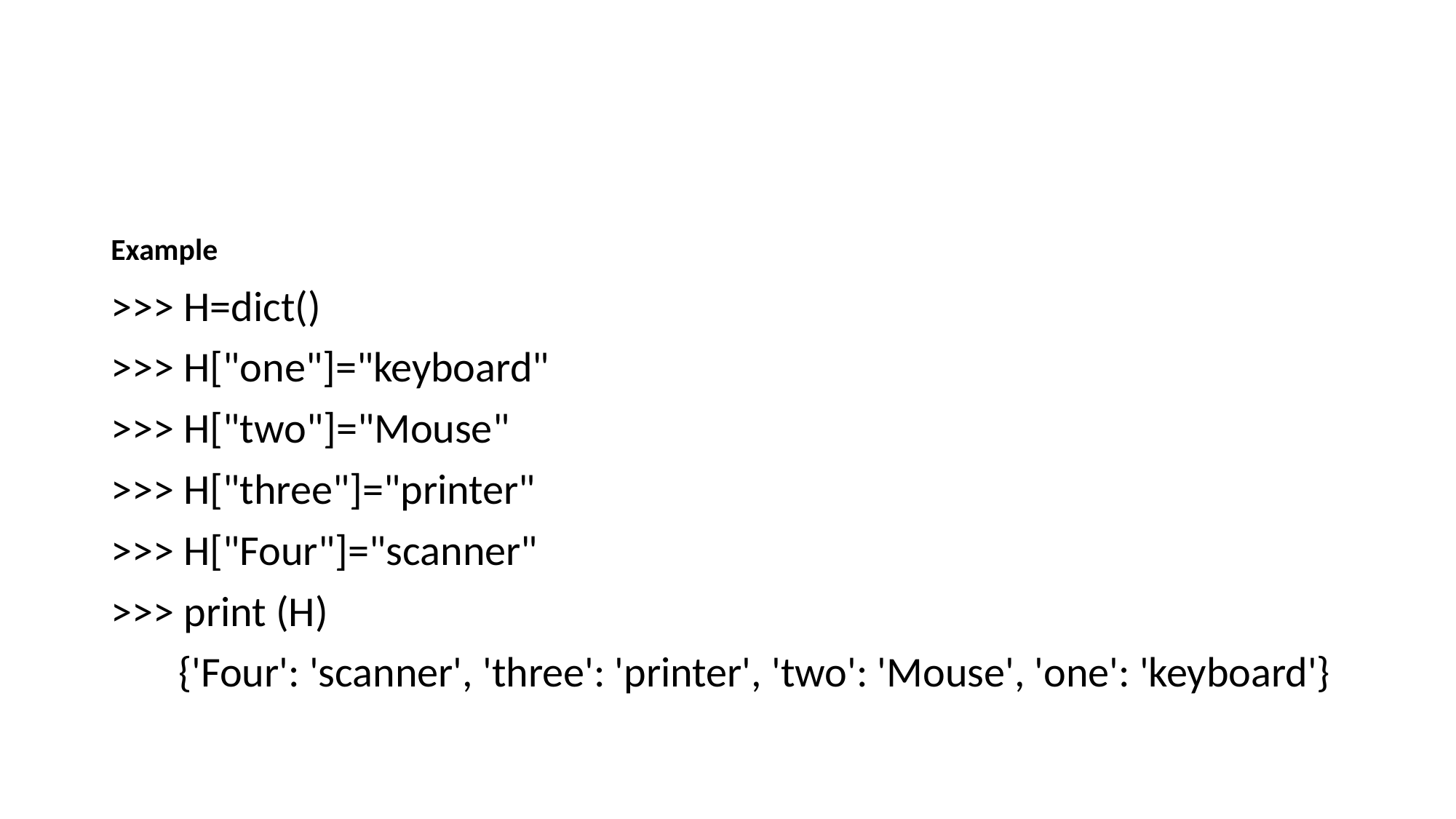

#
Example
>>> H=dict()
>>> H["one"]="keyboard"
>>> H["two"]="Mouse"
>>> H["three"]="printer"
>>> H["Four"]="scanner"
>>> print (H)
       {'Four': 'scanner', 'three': 'printer', 'two': 'Mouse', 'one': 'keyboard'}